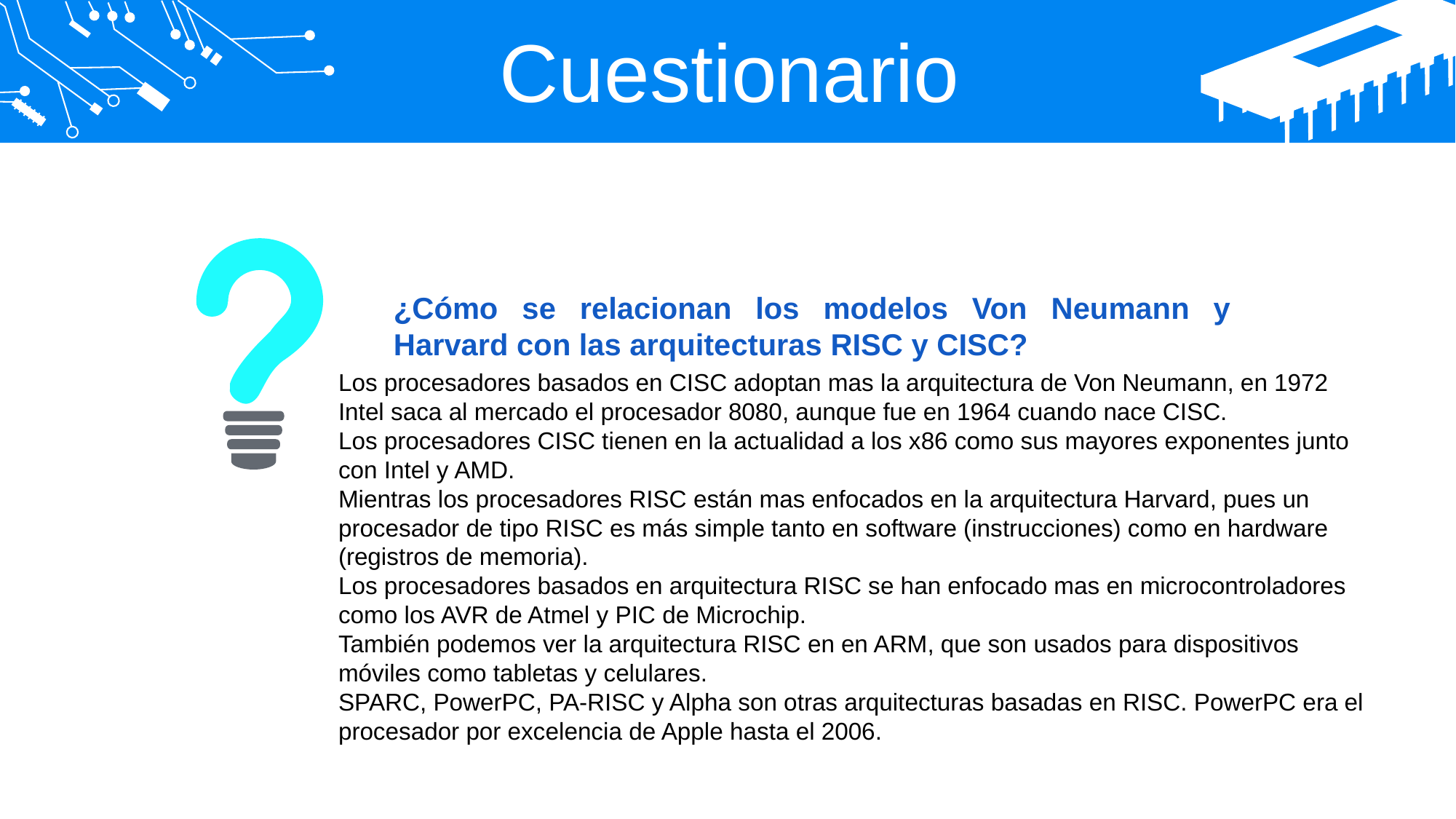

Cuestionario

¿Cómo se relacionan los modelos Von Neumann y Harvard con las arquitecturas RISC y CISC?
Los procesadores basados en CISC adoptan mas la arquitectura de Von Neumann, en 1972 Intel saca al mercado el procesador 8080, aunque fue en 1964 cuando nace CISC.
Los procesadores CISC tienen en la actualidad a los x86 como sus mayores exponentes junto con Intel y AMD.
Mientras los procesadores RISC están mas enfocados en la arquitectura Harvard, pues un procesador de tipo RISC es más simple tanto en software (instrucciones) como en hardware (registros de memoria).
Los procesadores basados en arquitectura RISC se han enfocado mas en microcontroladores como los AVR de Atmel y PIC de Microchip.
También podemos ver la arquitectura RISC en en ARM, que son usados para dispositivos móviles como tabletas y celulares.
SPARC, PowerPC, PA-RISC y Alpha son otras arquitecturas basadas en RISC. PowerPC era el procesador por excelencia de Apple hasta el 2006.